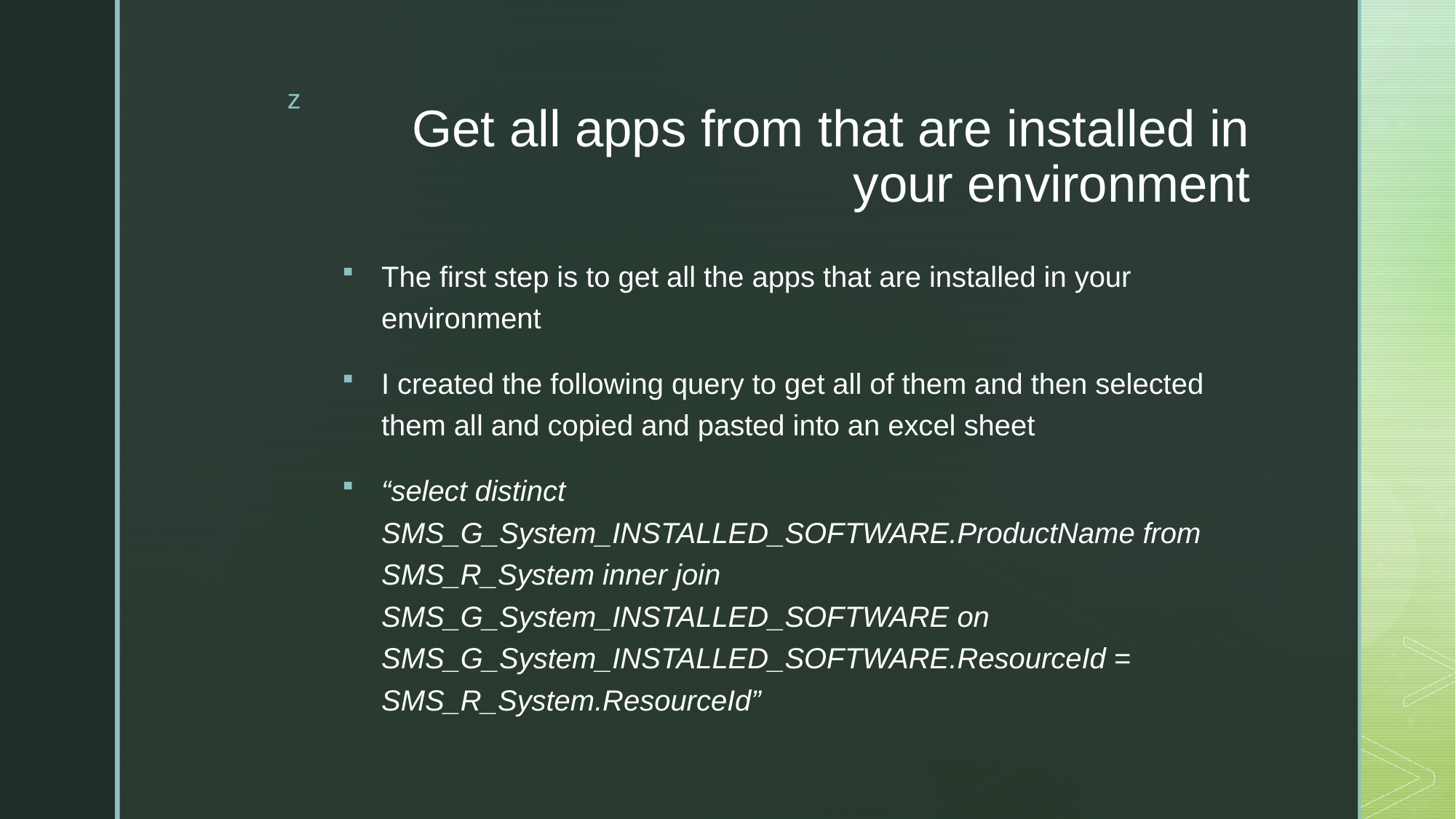

# Get all apps from that are installed in your environment
The first step is to get all the apps that are installed in your environment
I created the following query to get all of them and then selected them all and copied and pasted into an excel sheet
“select distinct SMS_G_System_INSTALLED_SOFTWARE.ProductName from  SMS_R_System inner join SMS_G_System_INSTALLED_SOFTWARE on SMS_G_System_INSTALLED_SOFTWARE.ResourceId = SMS_R_System.ResourceId”